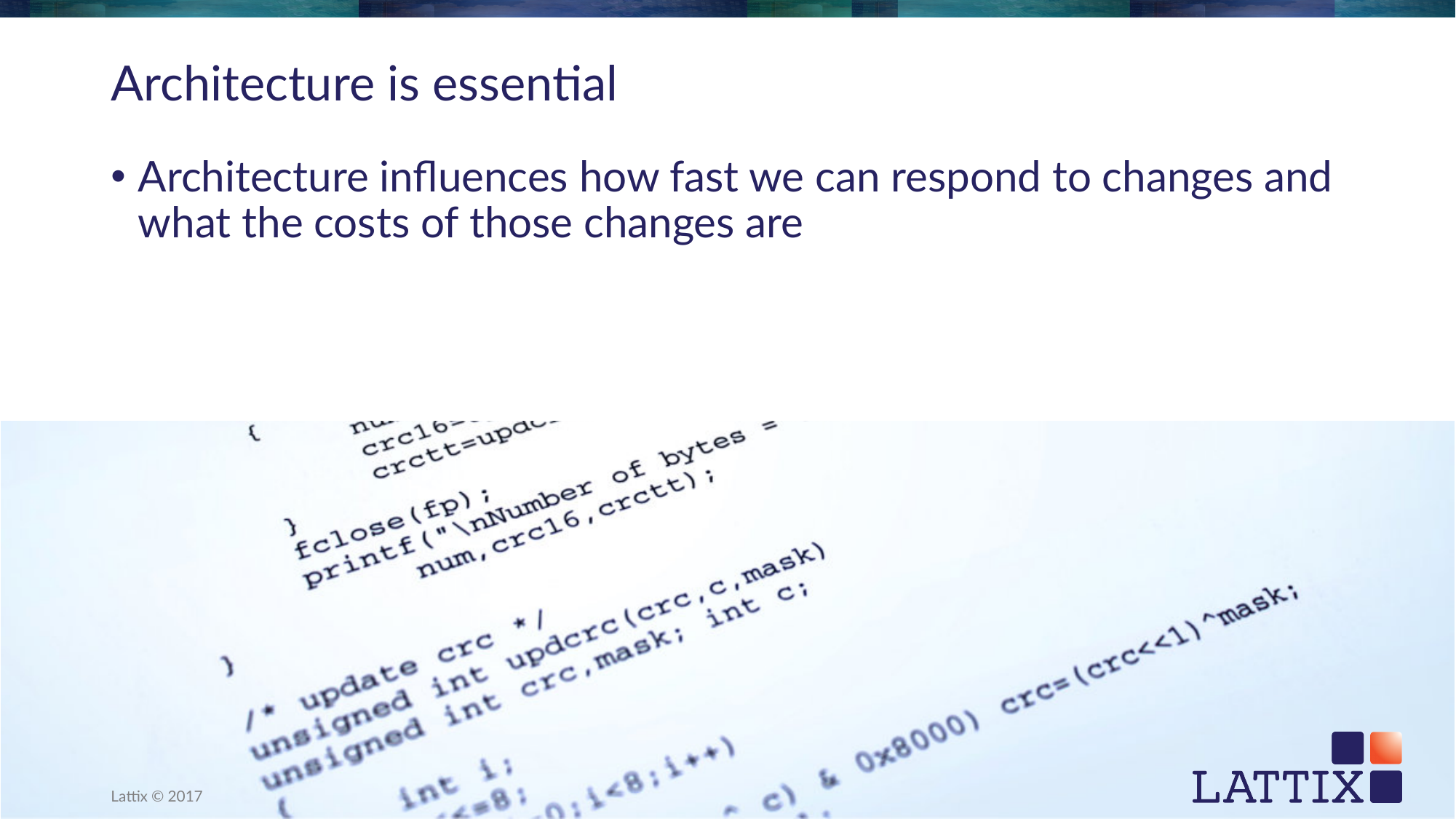

# Architecture is essential
Architecture influences how fast we can respond to changes and what the costs of those changes are